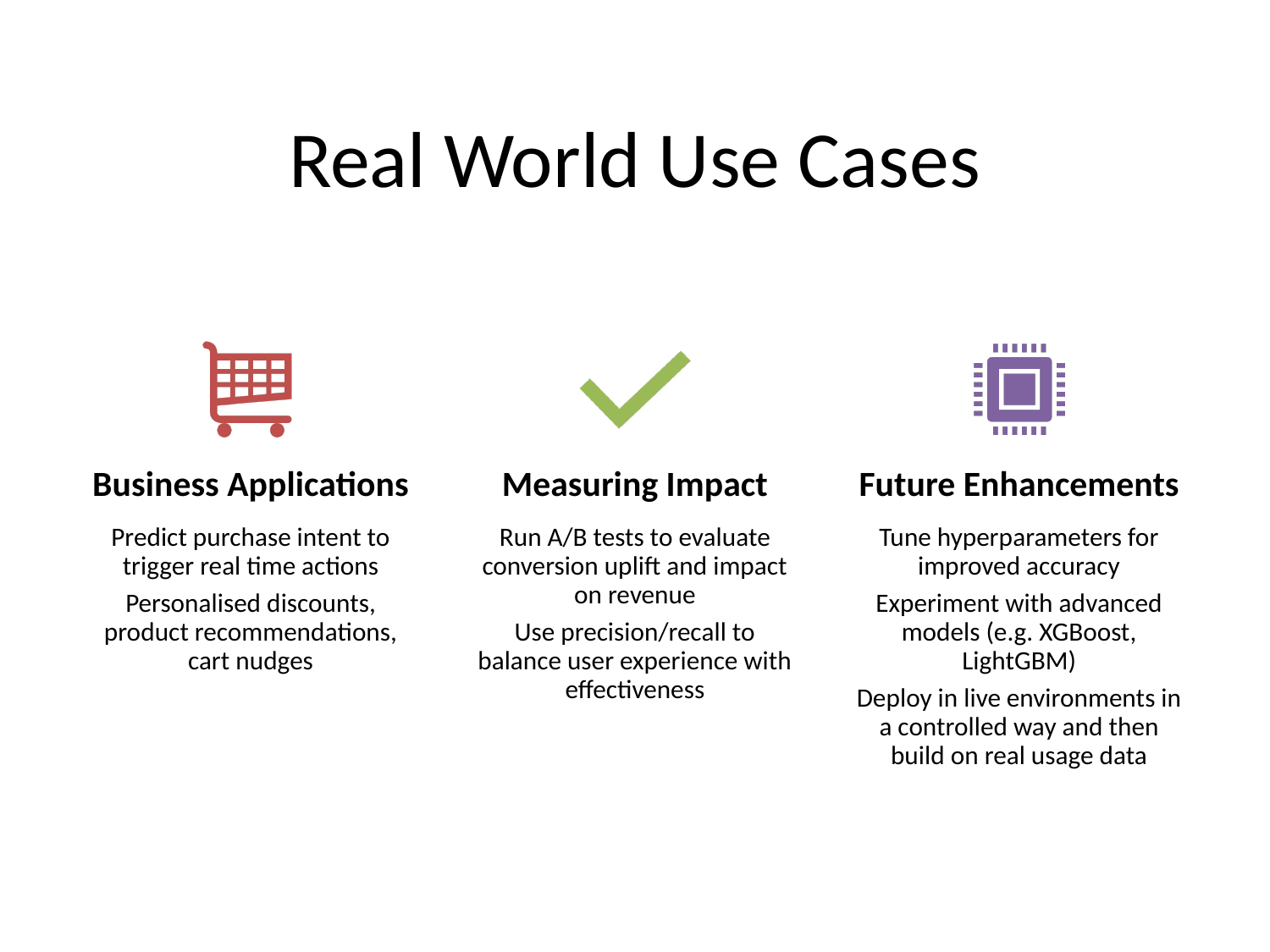

# Real World Use Cases
Business Applications
Predict purchase intent to trigger real time actions
Personalised discounts, product recommendations, cart nudges
Measuring Impact
Run A/B tests to evaluate conversion uplift and impact on revenue
Use precision/recall to balance user experience with effectiveness
Future Enhancements
Tune hyperparameters for improved accuracy
Experiment with advanced models (e.g. XGBoost, LightGBM)
Deploy in live environments in a controlled way and then build on real usage data